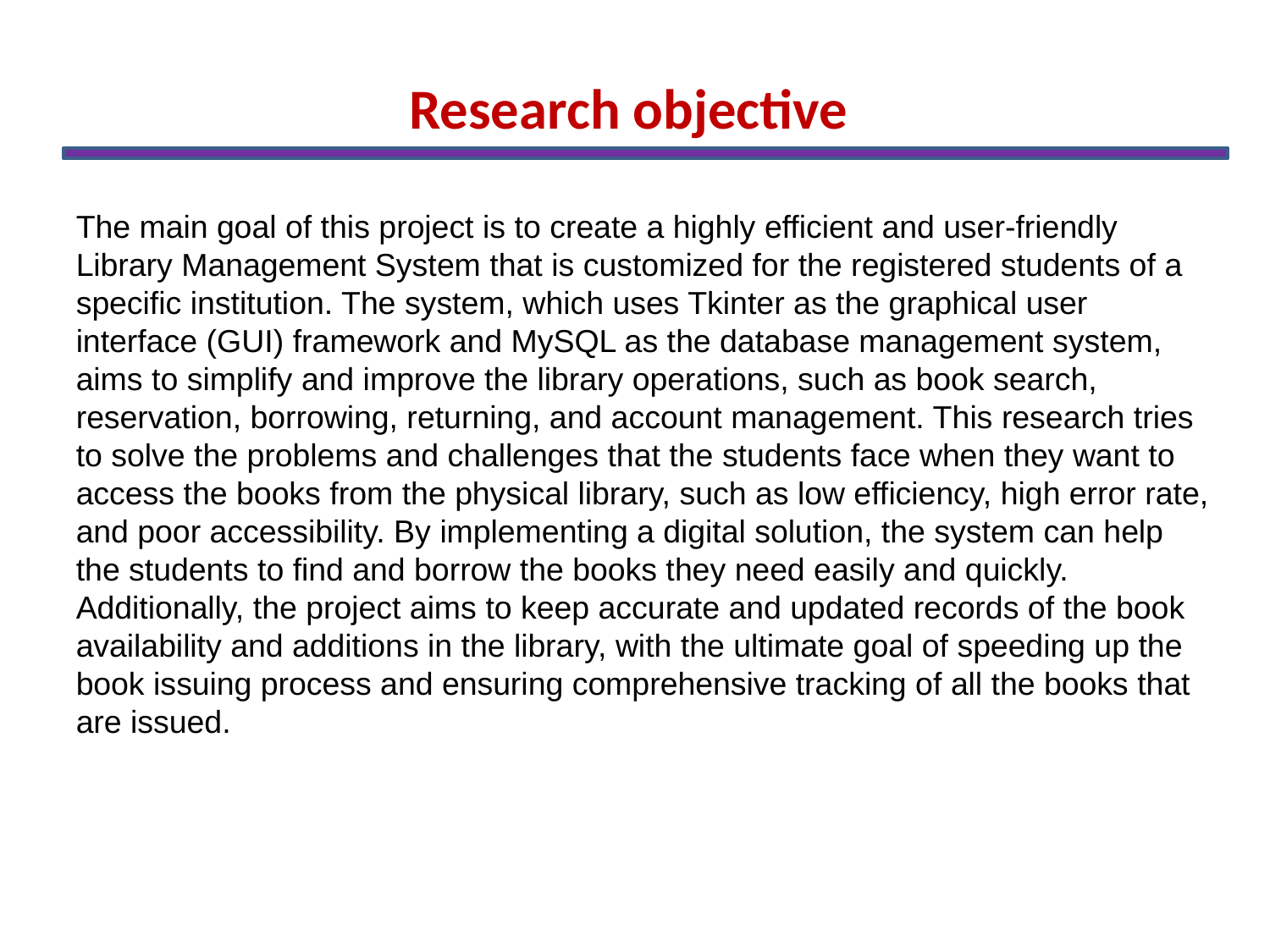

Research objective

The main goal of this project is to create a highly efficient and user-friendly Library Management System that is customized for the registered students of a specific institution. The system, which uses Tkinter as the graphical user interface (GUI) framework and MySQL as the database management system, aims to simplify and improve the library operations, such as book search, reservation, borrowing, returning, and account management. This research tries to solve the problems and challenges that the students face when they want to access the books from the physical library, such as low efficiency, high error rate, and poor accessibility. By implementing a digital solution, the system can help the students to find and borrow the books they need easily and quickly. Additionally, the project aims to keep accurate and updated records of the book availability and additions in the library, with the ultimate goal of speeding up the book issuing process and ensuring comprehensive tracking of all the books that are issued.